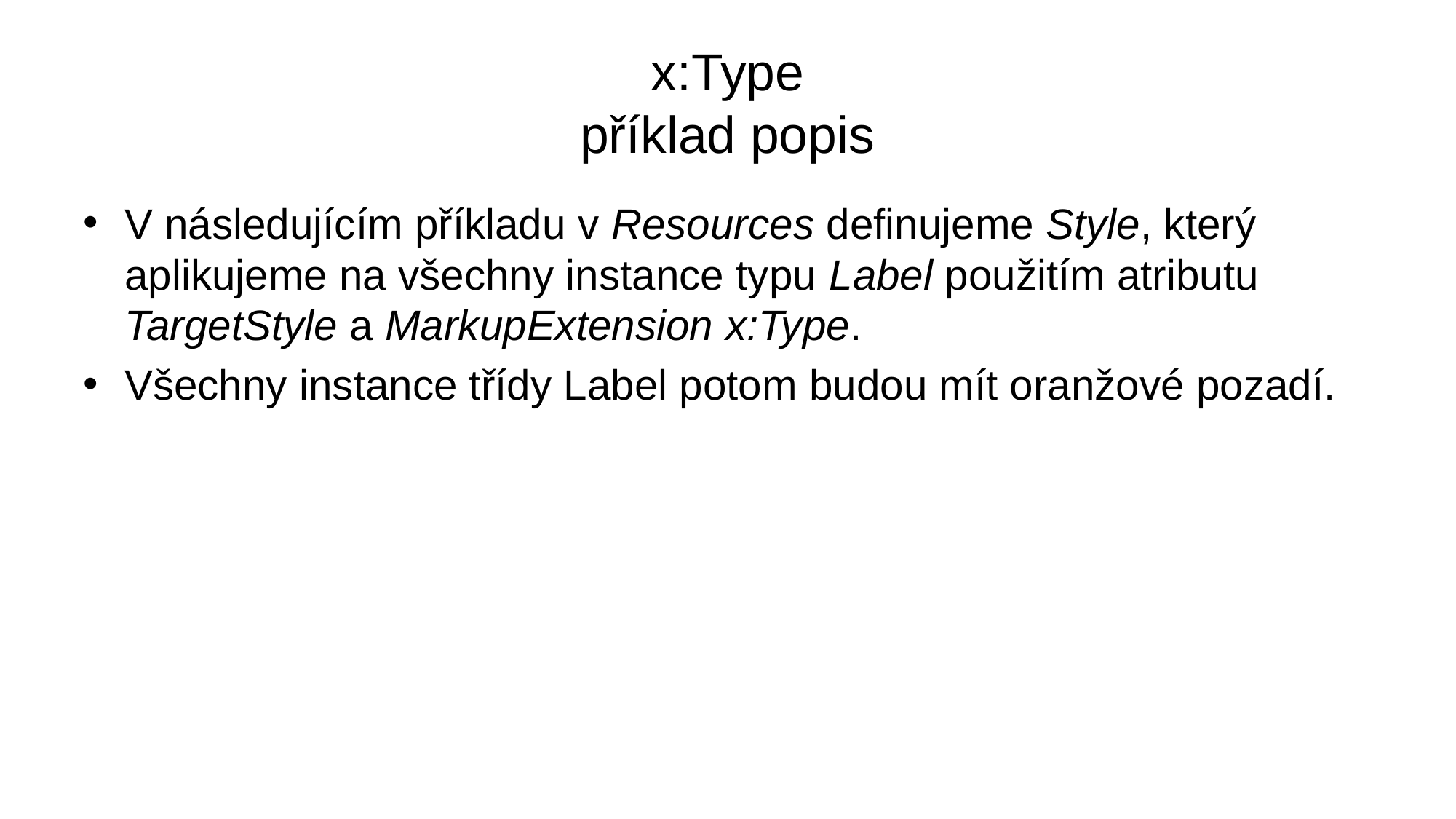

# x:Type příklad popis
V následujícím příkladu v Resources definujeme Style, který aplikujeme na všechny instance typu Label použitím atributu TargetStyle a MarkupExtension x:Type.
Všechny instance třídy Label potom budou mít oranžové pozadí.